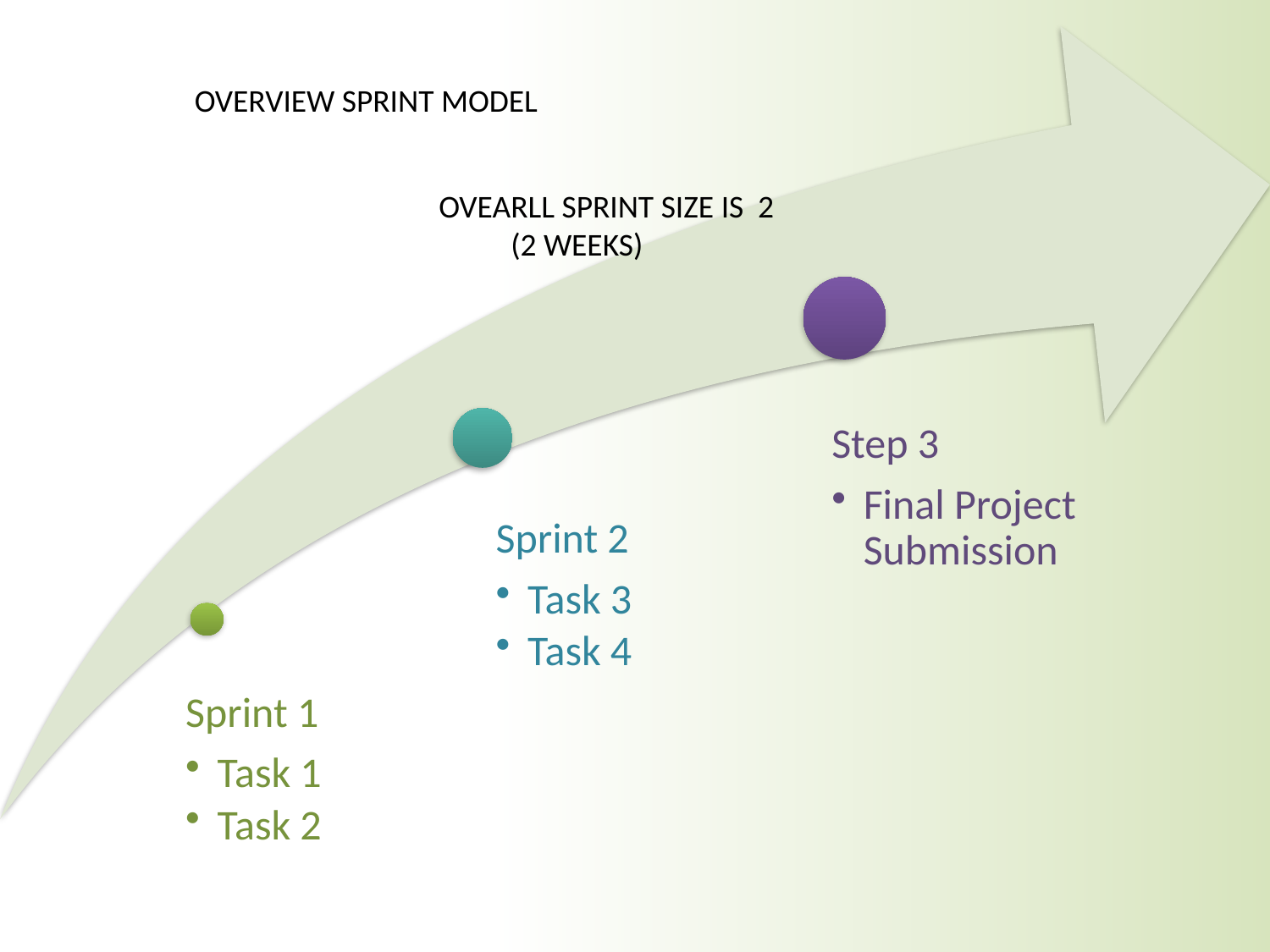

Sprint 1
Task 1
Task 2
Sprint 2
Task 3
Task 4
Step 3
Final Project Submission
OVERVIEW SPRINT MODEL
OVEARLL SPRINT SIZE IS  2
          (2 WEEKS)